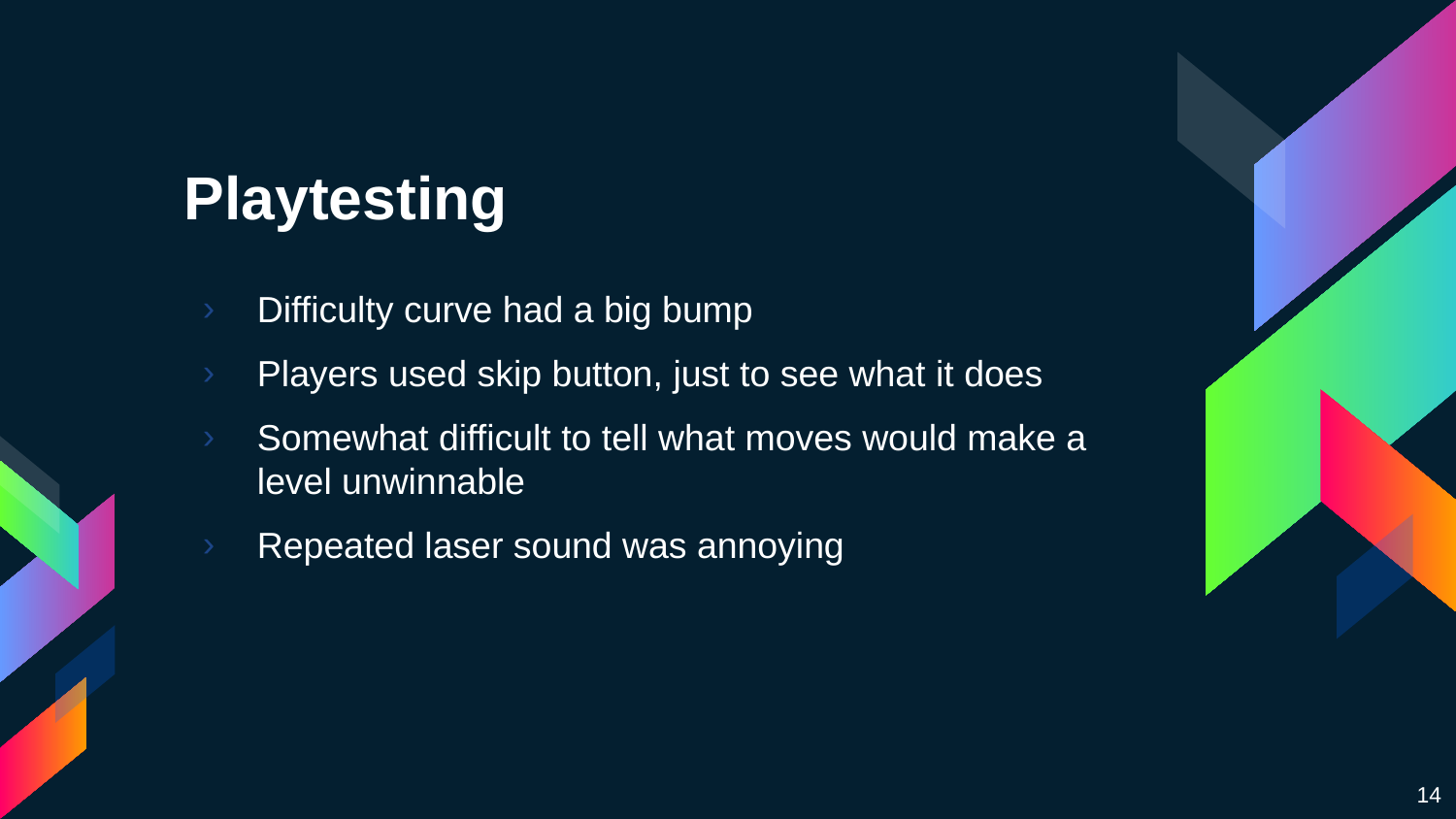

# Playtesting
Difficulty curve had a big bump
Players used skip button, just to see what it does
Somewhat difficult to tell what moves would make a level unwinnable
Repeated laser sound was annoying
14